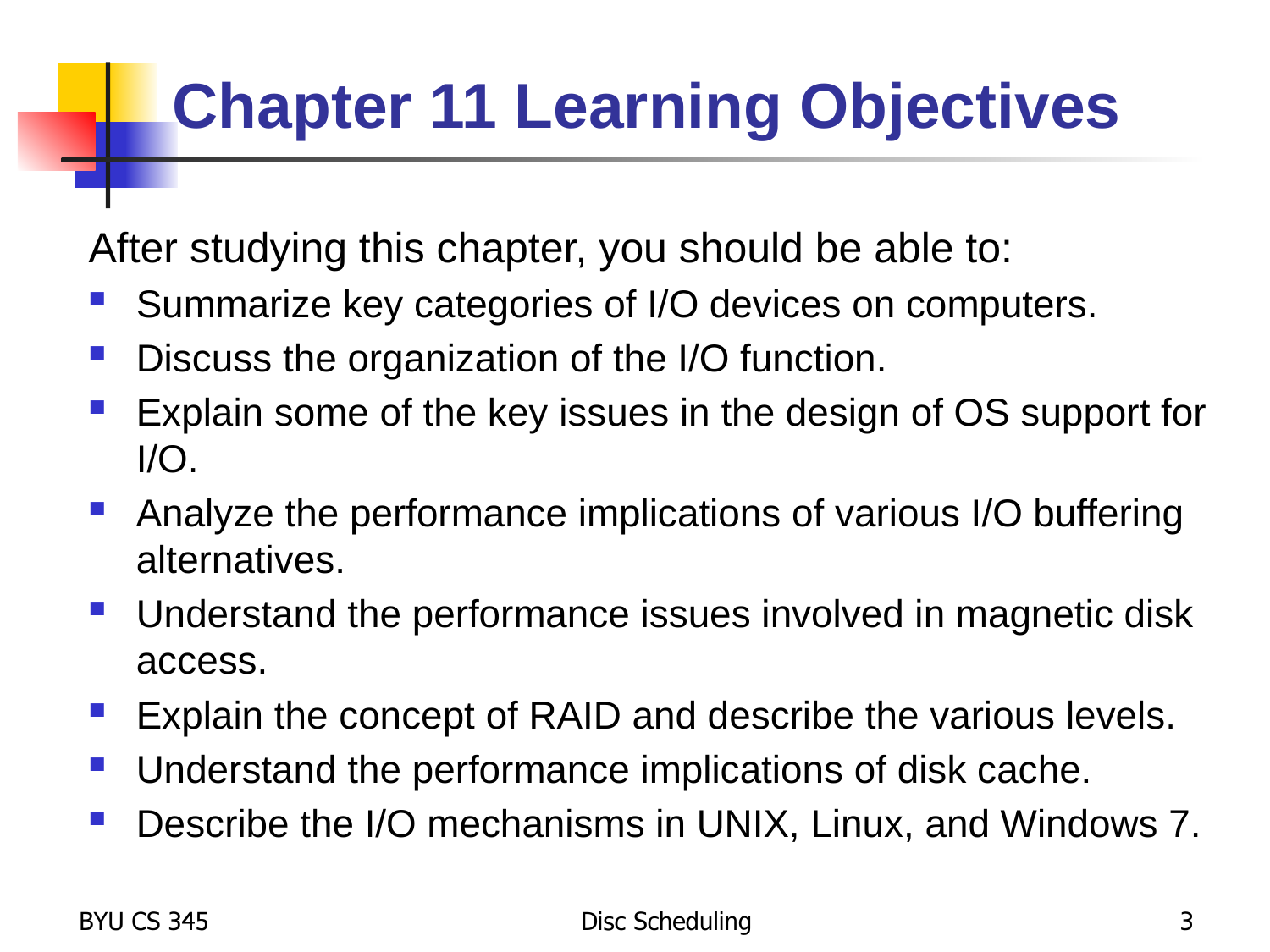

# Chapter 11 Learning Objectives
After studying this chapter, you should be able to:
Summarize key categories of I/O devices on computers.
Discuss the organization of the I/O function.
Explain some of the key issues in the design of OS support for I/O.
Analyze the performance implications of various I/O buffering alternatives.
Understand the performance issues involved in magnetic disk access.
Explain the concept of RAID and describe the various levels.
Understand the performance implications of disk cache.
Describe the I/O mechanisms in UNIX, Linux, and Windows 7.
BYU CS 345
Disc Scheduling
3